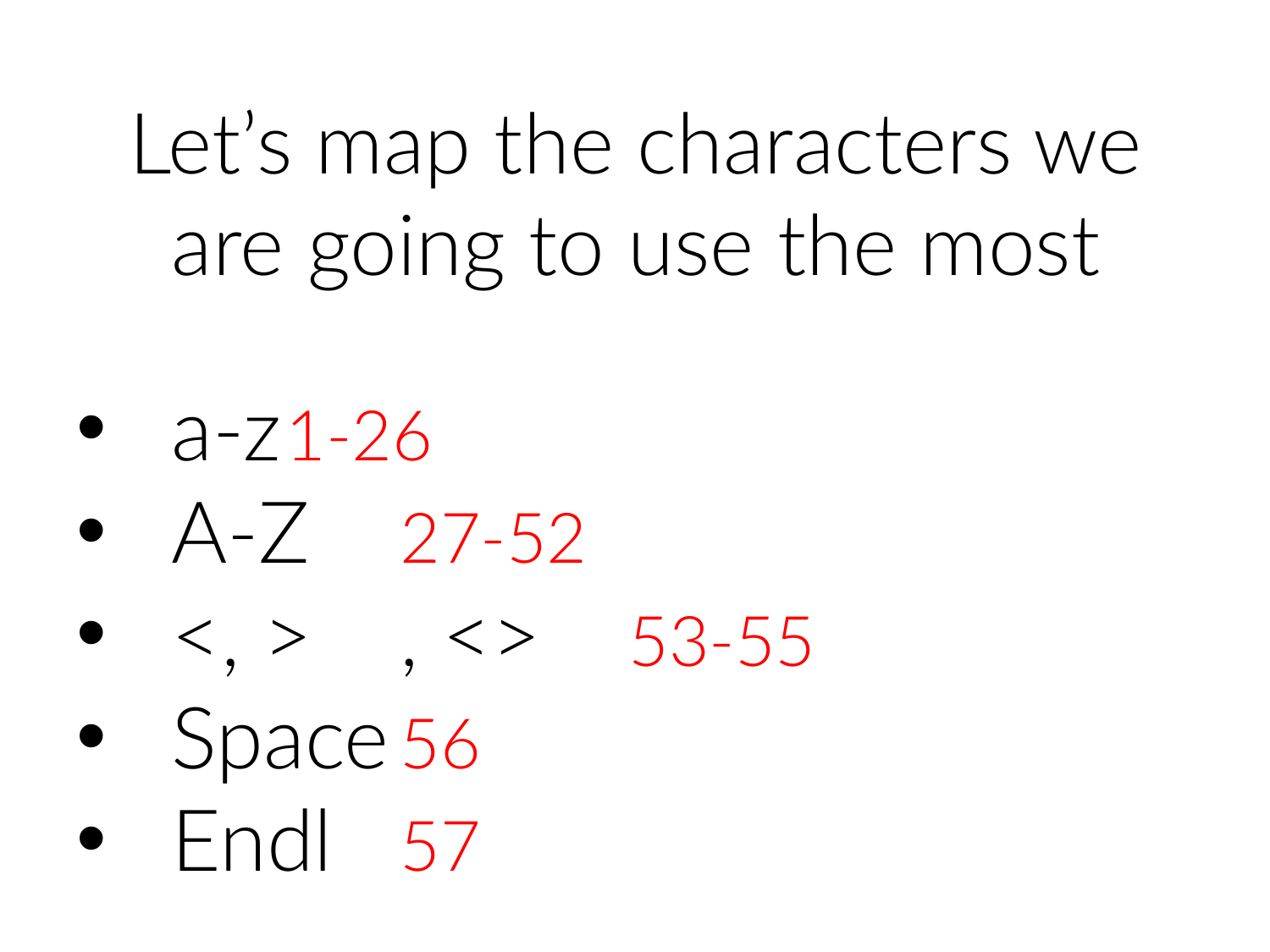

# Let’s map the characters we are going to use the most
a-z				1-26
A-Z				27-52
<, >	, <>		53-55
Space			56
Endl			57